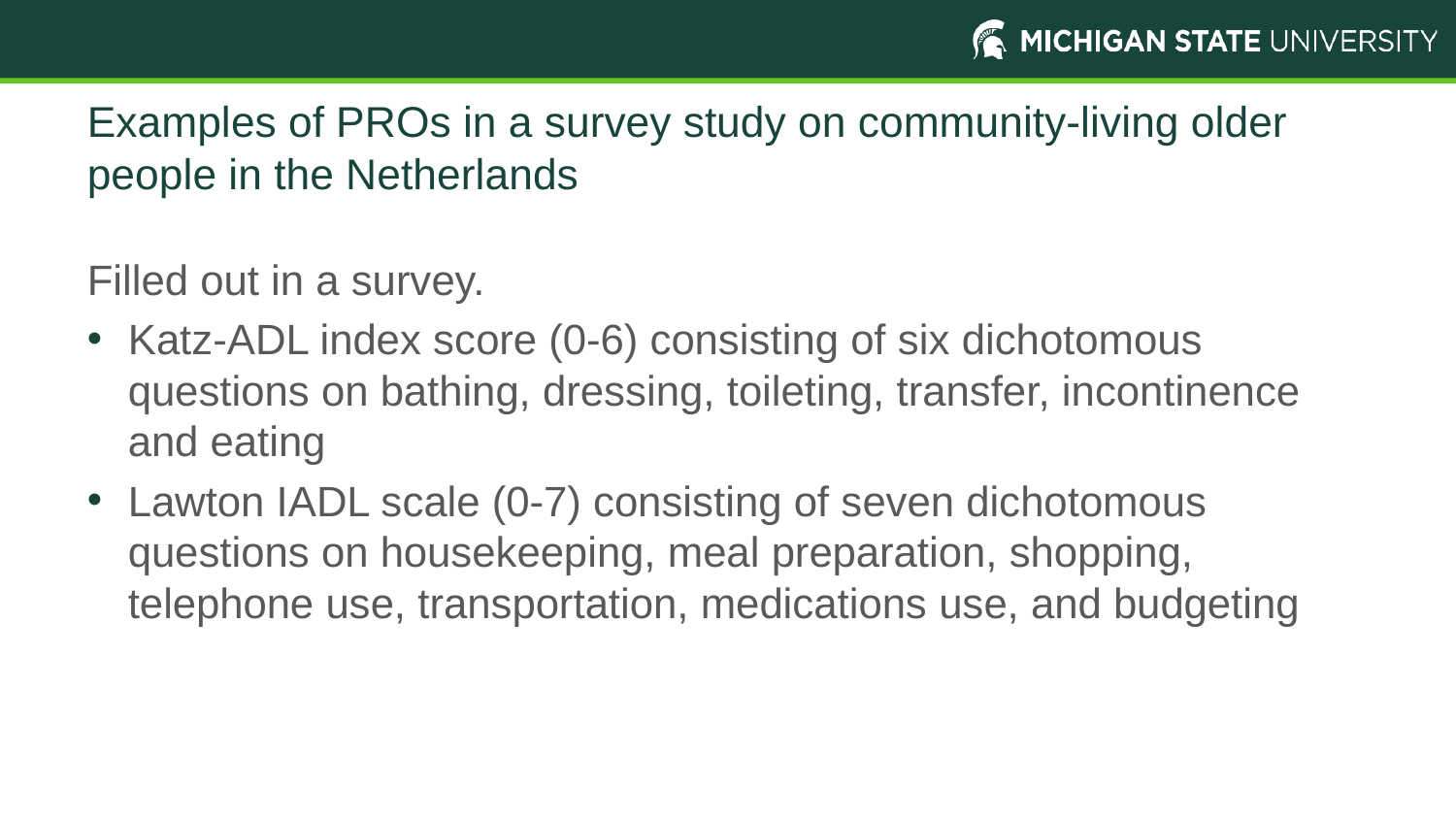

# Examples of PROs in a survey study on community-living older people in the Netherlands
Filled out in a survey.
Katz-ADL index score (0-6) consisting of six dichotomous questions on bathing, dressing, toileting, transfer, incontinence and eating
Lawton IADL scale (0-7) consisting of seven dichotomous questions on housekeeping, meal preparation, shopping,  telephone use, transportation, medications use, and budgeting